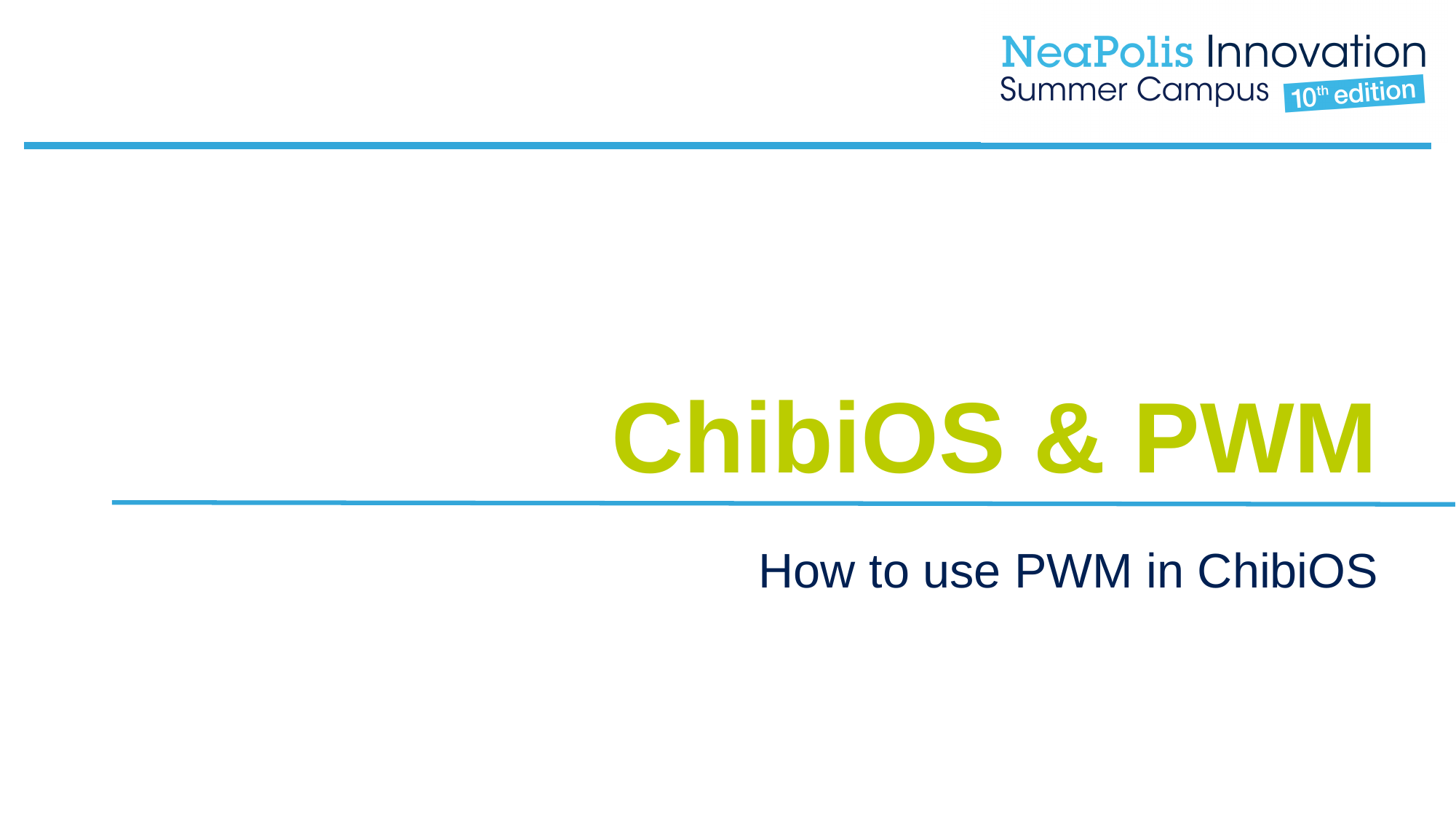

ChibiOS & PWM
How to use PWM in ChibiOS